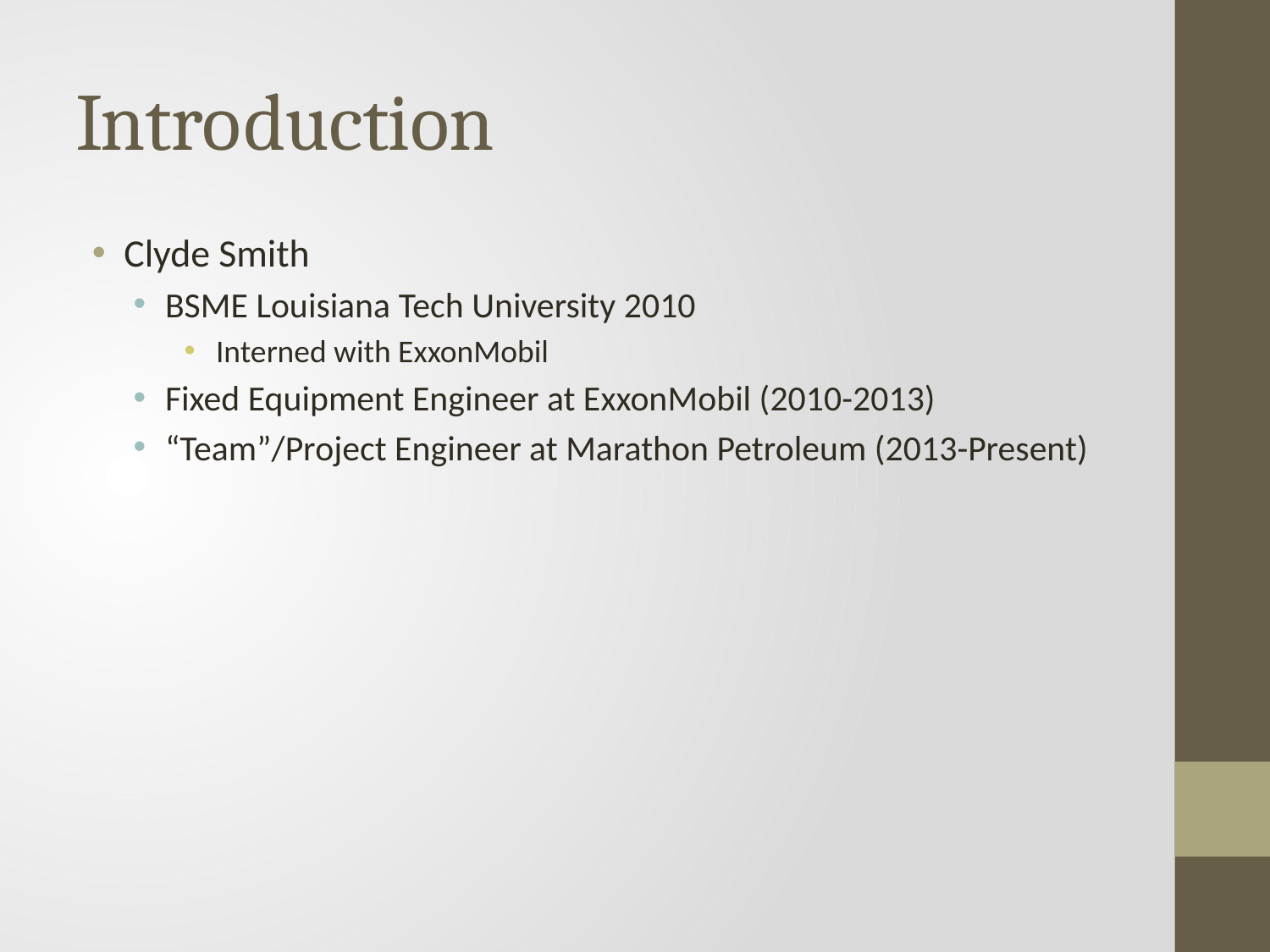

# Introduction
Clyde Smith
BSME Louisiana Tech University 2010
Interned with ExxonMobil
Fixed Equipment Engineer at ExxonMobil (2010-2013)
“Team”/Project Engineer at Marathon Petroleum (2013-Present)